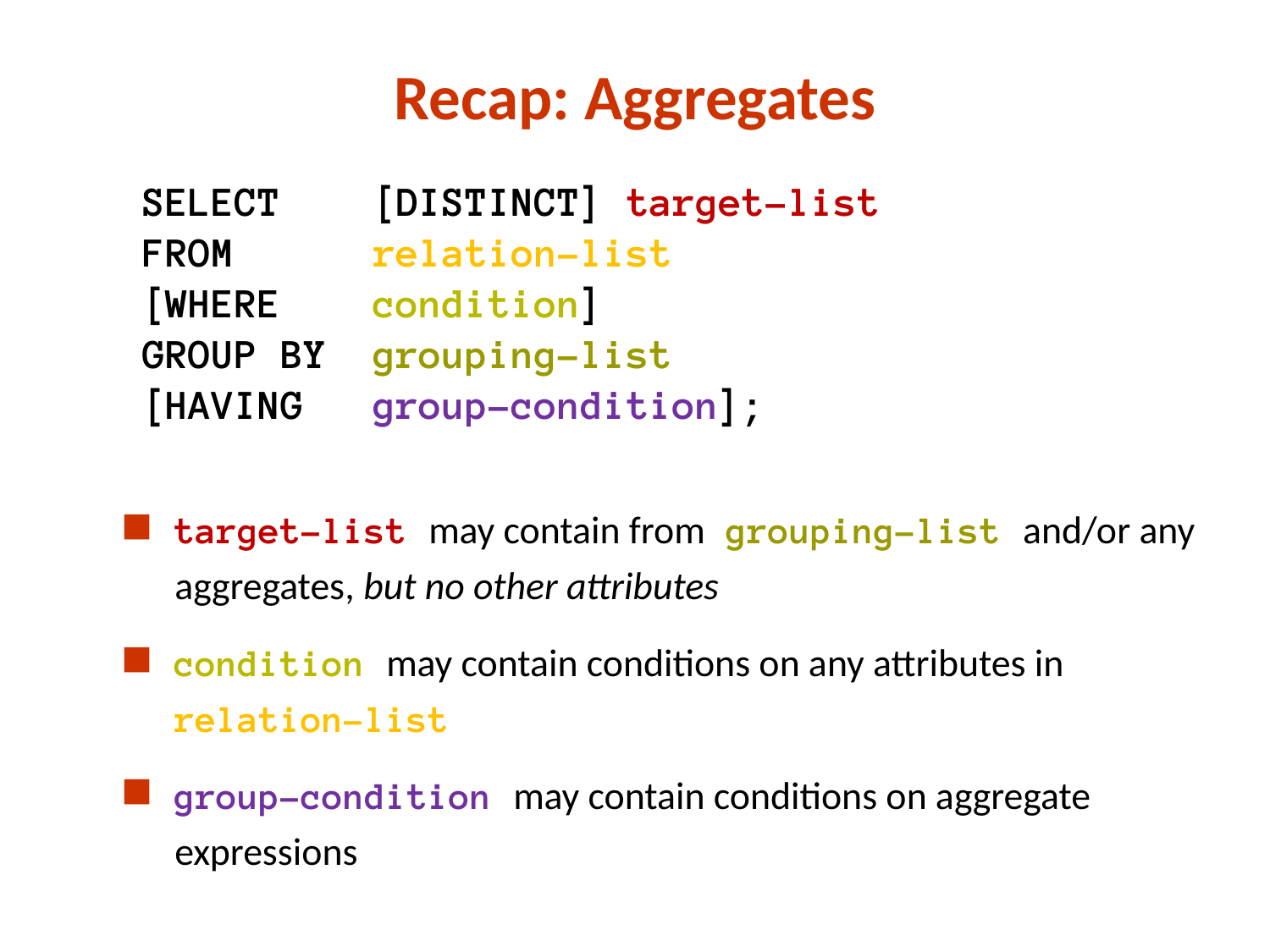

# Recap: Aggregates
SELECT    [DISTINCT] target-list
FROM      relation-list
[WHERE    condition]
GROUP BY  grouping-list
[HAVING   group-condition];
target-list may contain from grouping-list and/or any aggregates, but no other attributes
condition may contain conditions on any attributes in relation-list
group-condition may contain conditions on aggregate expressions